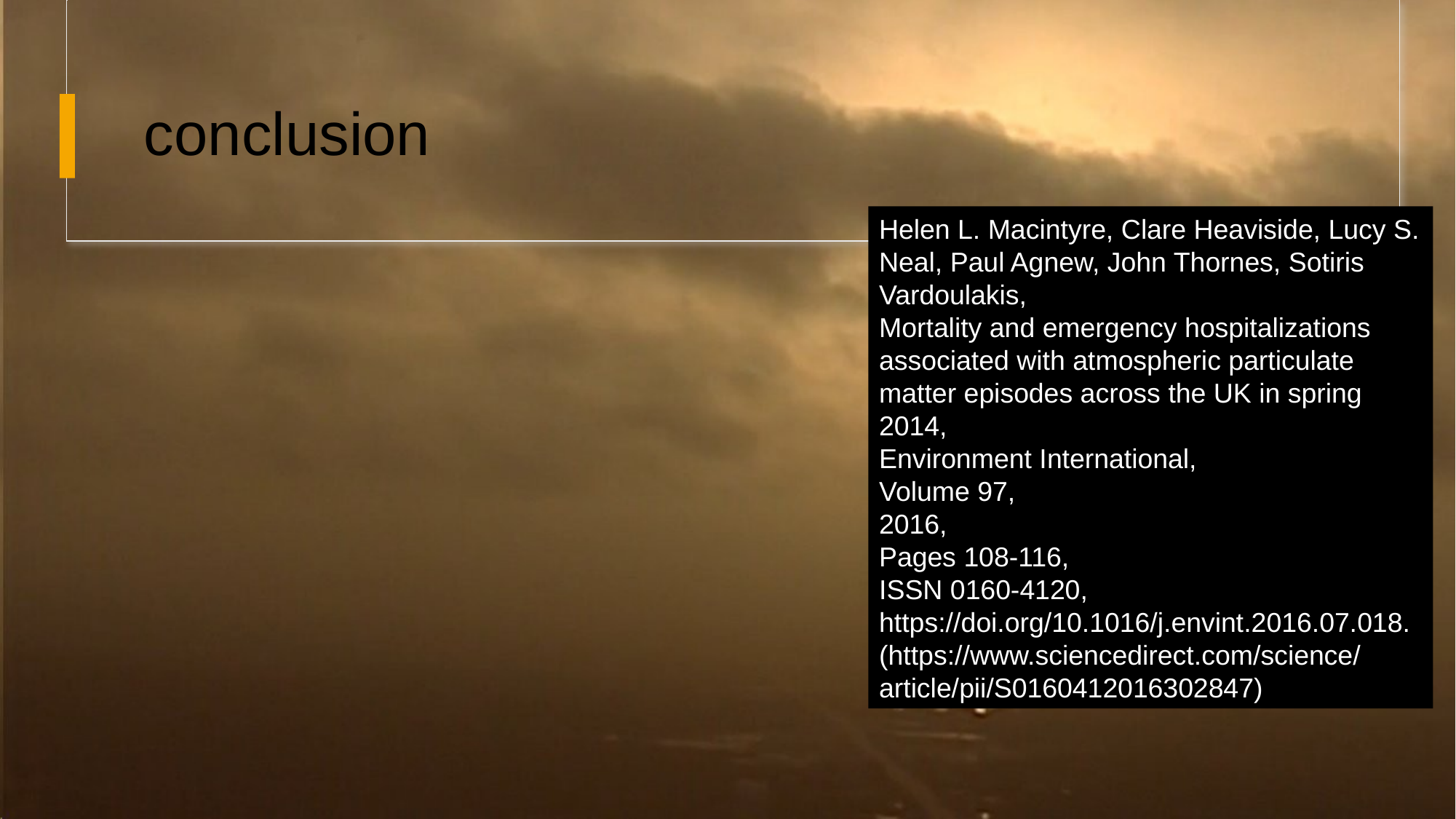

# conclusion
Helen L. Macintyre, Clare Heaviside, Lucy S. Neal, Paul Agnew, John Thornes, Sotiris Vardoulakis,
Mortality and emergency hospitalizations associated with atmospheric particulate matter episodes across the UK in spring 2014,
Environment International,
Volume 97,
2016,
Pages 108-116,
ISSN 0160-4120,
https://doi.org/10.1016/j.envint.2016.07.018.
(https://www.sciencedirect.com/science/article/pii/S0160412016302847)